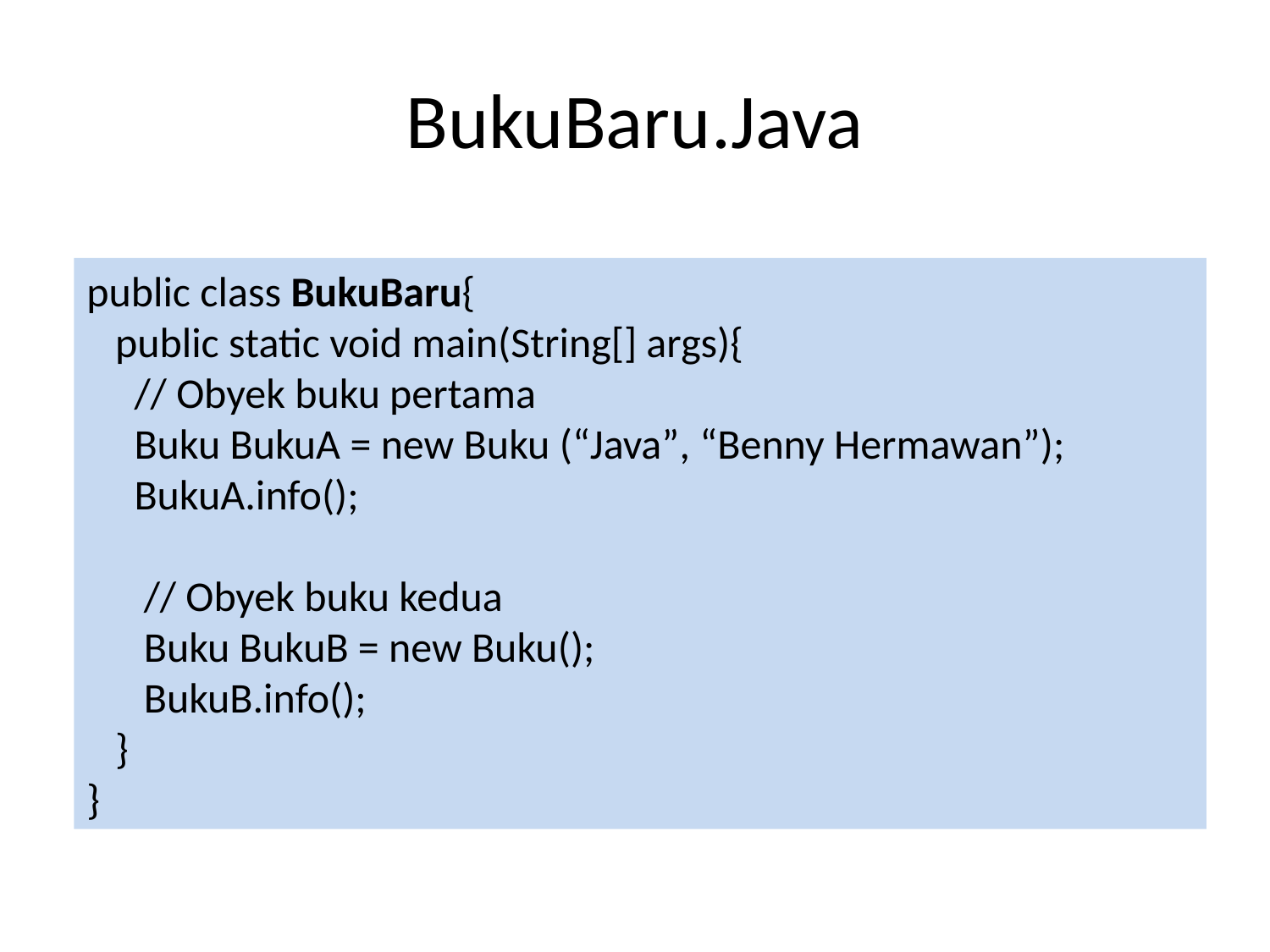

# BukuBaru.Java
public class BukuBaru{
   public static void main(String[] args){
     // Obyek buku pertama
     Buku BukuA = new Buku (“Java”, “Benny Hermawan”);
     BukuA.info();
      // Obyek buku kedua
      Buku BukuB = new Buku();
      BukuB.info();
   }
}